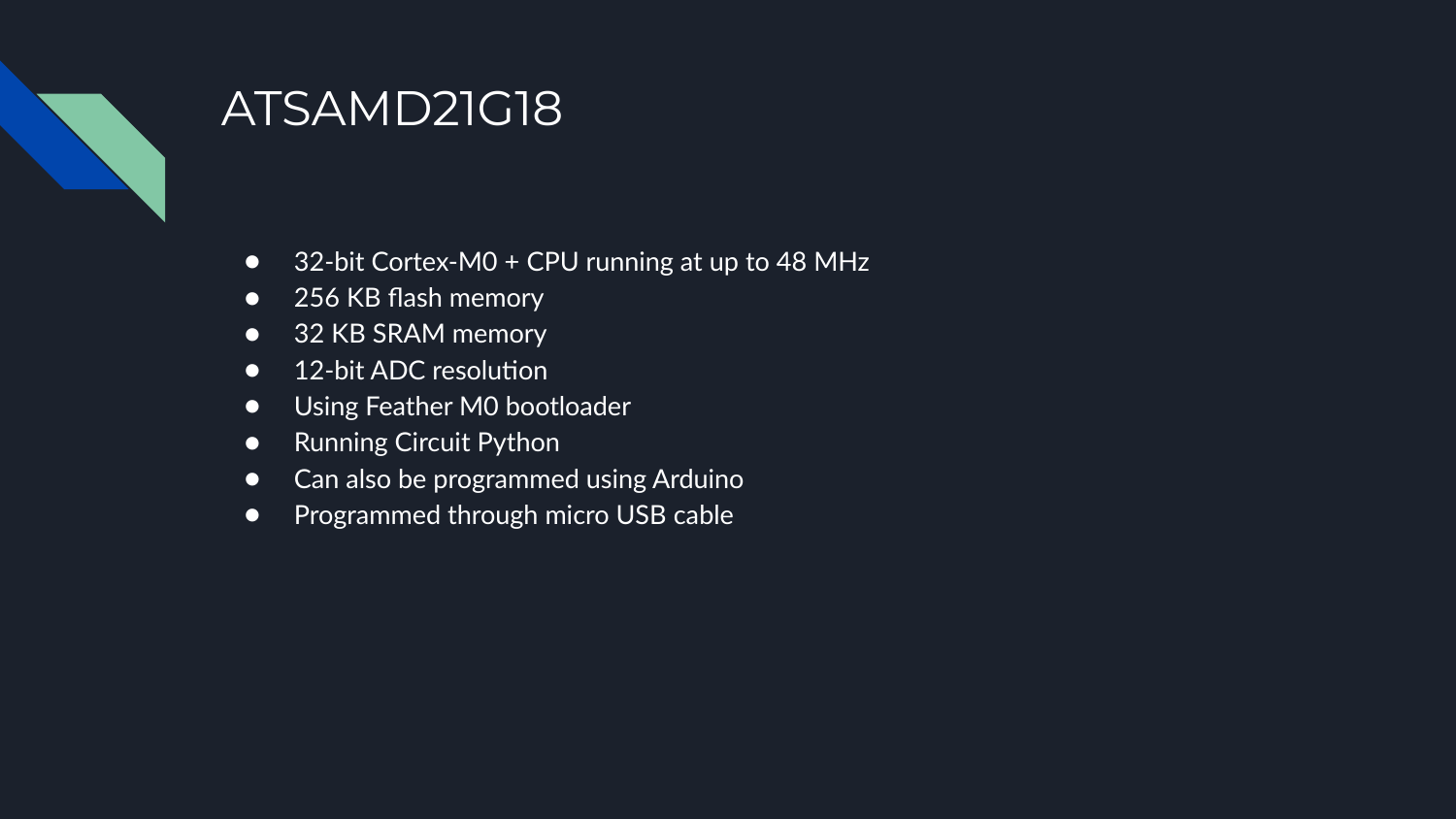

# ATSAMD21G18
32-bit Cortex-M0 + CPU running at up to 48 MHz
256 KB flash memory
32 KB SRAM memory
12-bit ADC resolution
Using Feather M0 bootloader
Running Circuit Python
Can also be programmed using Arduino
Programmed through micro USB cable